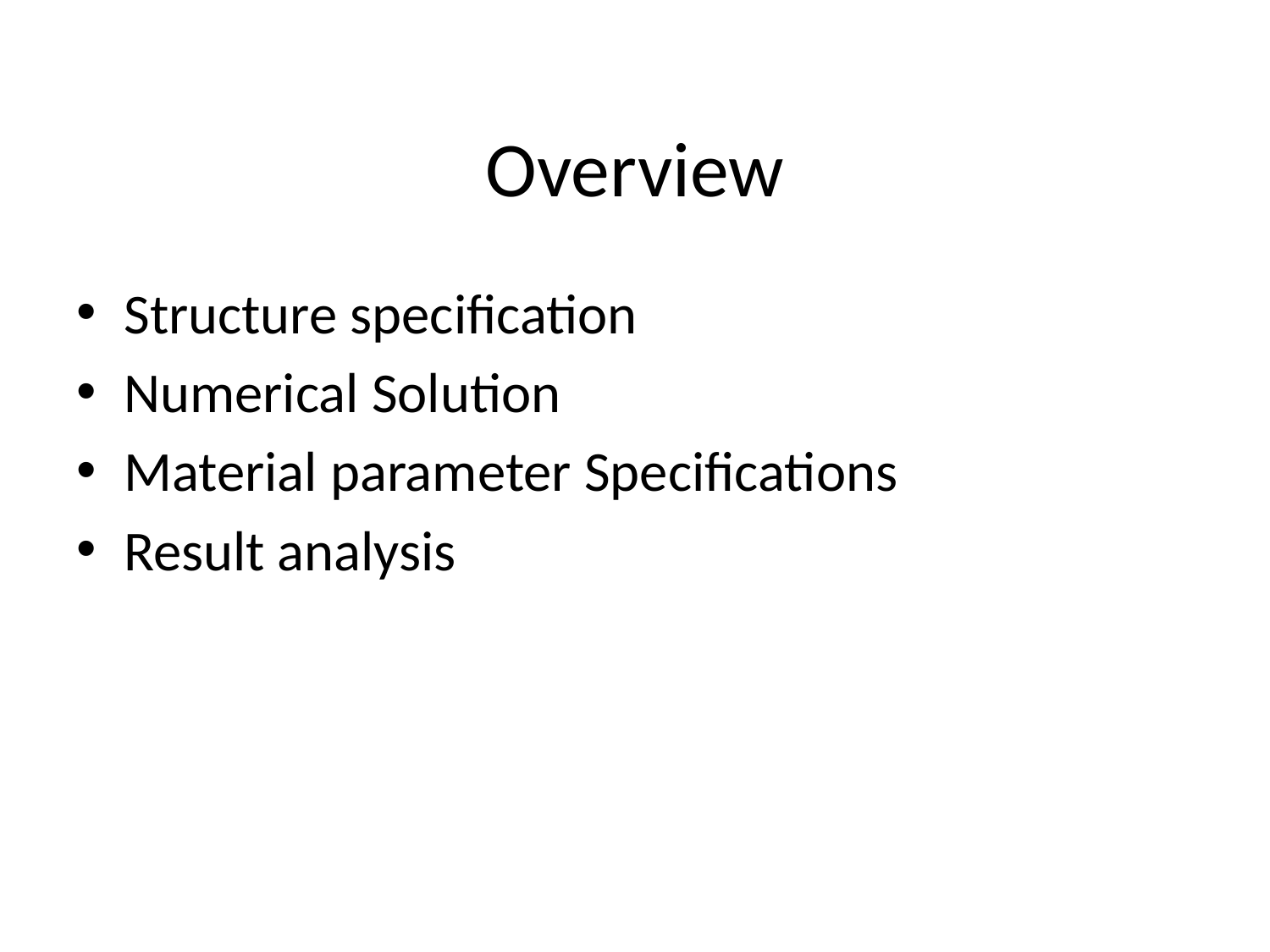

# Overview
Structure specification
Numerical Solution
Material parameter Specifications
Result analysis